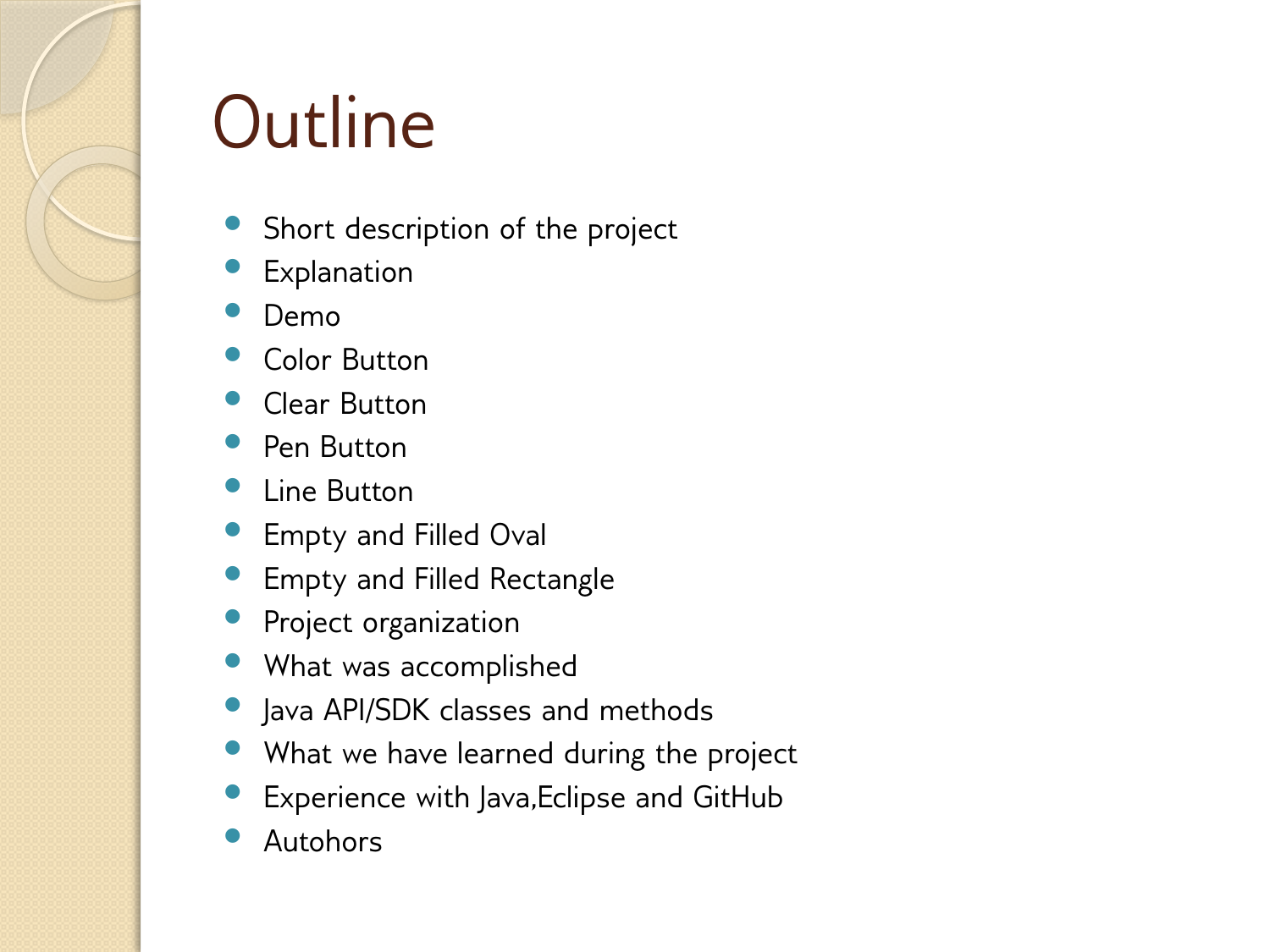

# Outline
Short description of the project
Explanation
Demo
Color Button
Clear Button
Pen Button
Line Button
Empty and Filled Oval
Empty and Filled Rectangle
Project organization
What was accomplished
Java API/SDK classes and methods
What we have learned during the project
Experience with Java,Eclipse and GitHub
Autohors